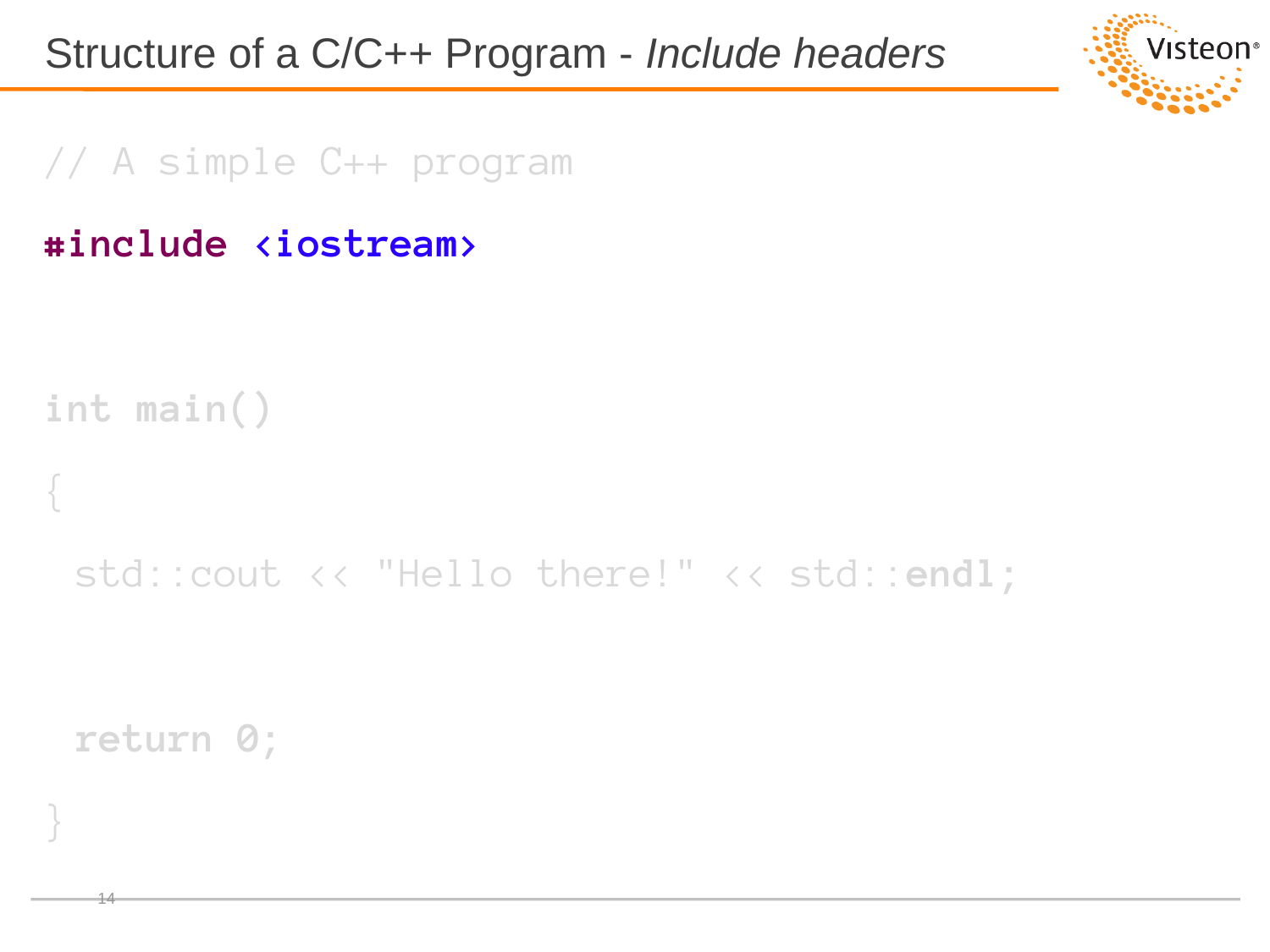

# Structure of a C/C++ Program - Include headers
// A simple C++ program
#include <iostream>

int main()
{
	std::cout << "Hello there!" << std::endl;

	return 0;
}
14